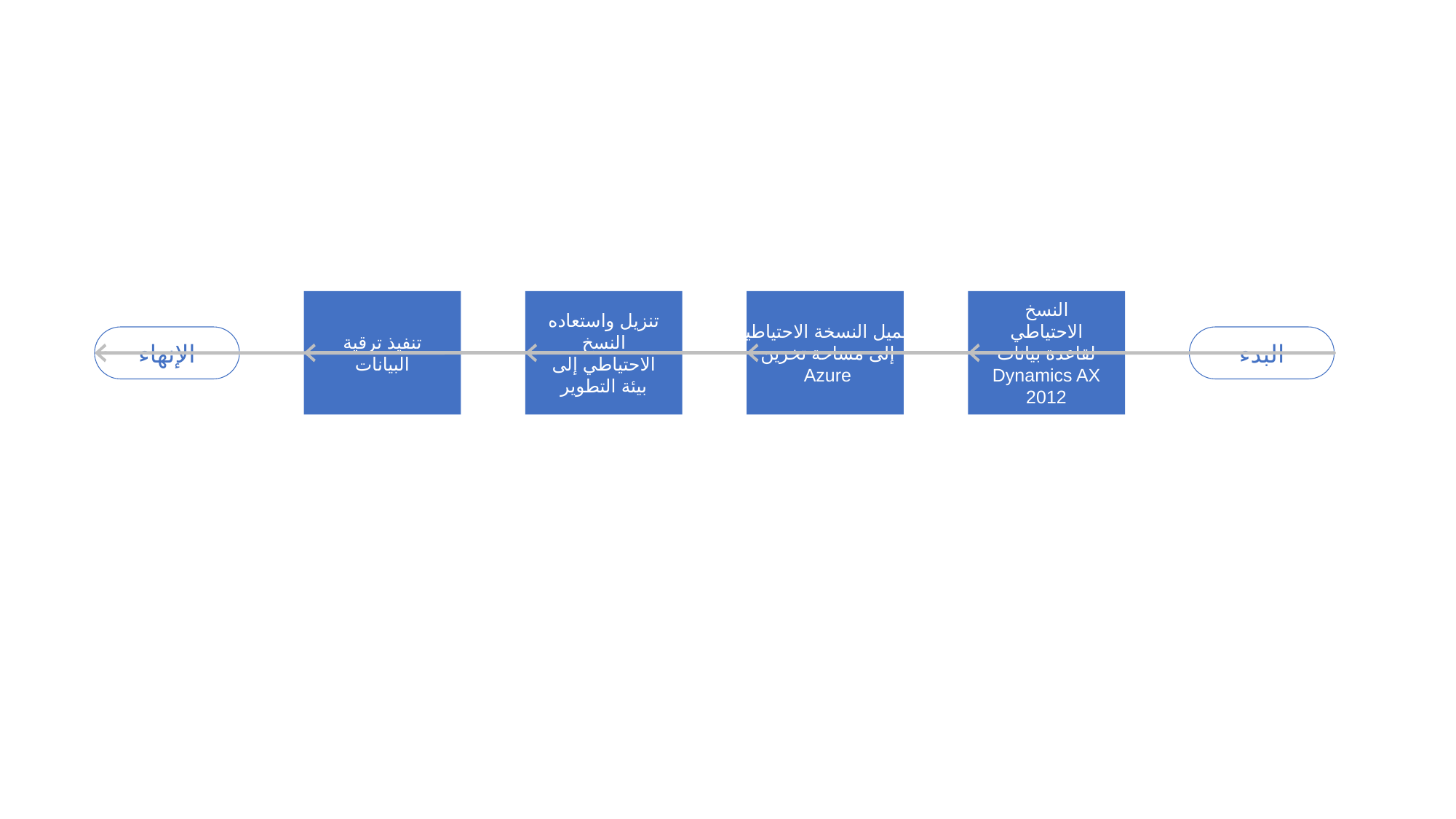

النسخ الاحتياطي لقاعدة بيانات Dynamics AX ‏2012
تحميل النسخة الاحتياطية
إلى مساحة تخزين
Azure
تنزيل واستعاده النسخ الاحتياطي إلى بيئة التطوير
تنفيذ ترقية البيانات
البدء
الإنهاء